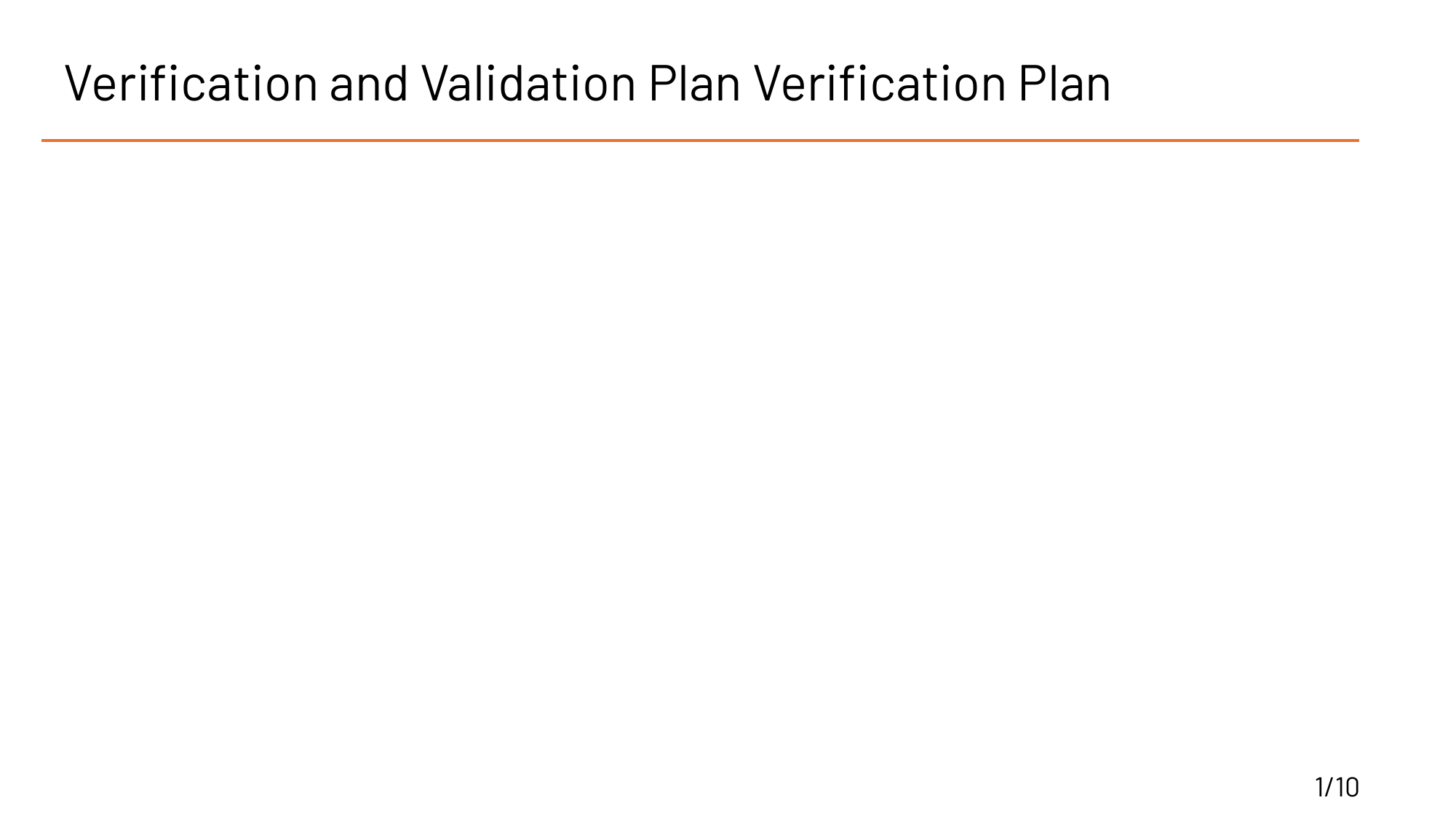

# Verification and Validation Plan Verification Plan
1/10